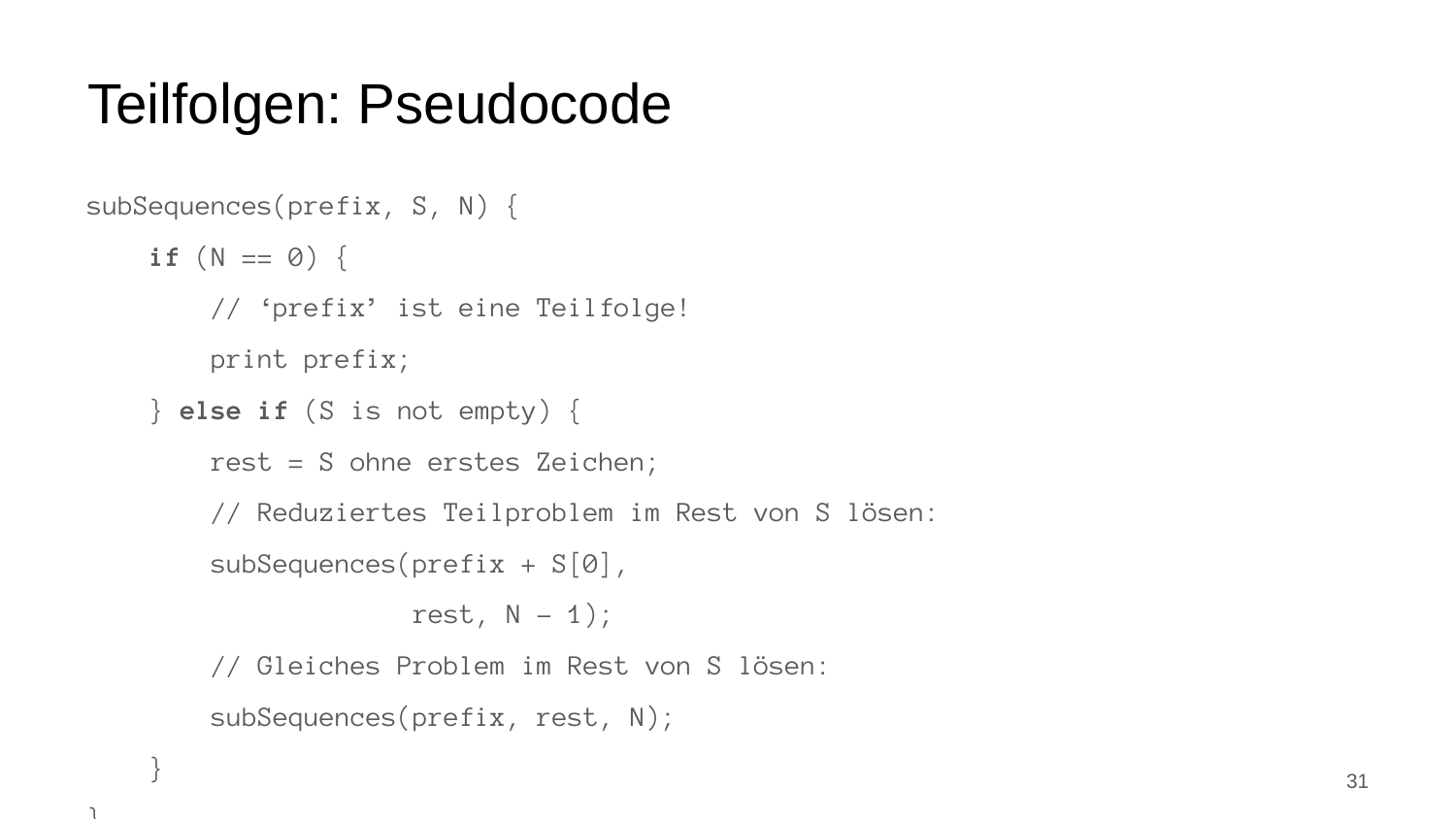

# Teilfolgen: Pseudocode
subSequences(prefix, S, N) {
    if (N == 0) {
        // ‘prefix’ ist eine Teilfolge!
        print prefix;
    } else if (S is not empty) {
        rest = S ohne erstes Zeichen;
        // Reduziertes Teilproblem im Rest von S lösen:
        subSequences(prefix + S[0],
                     rest, N - 1);
        // Gleiches Problem im Rest von S lösen:
        subSequences(prefix, rest, N);
    }
}
31